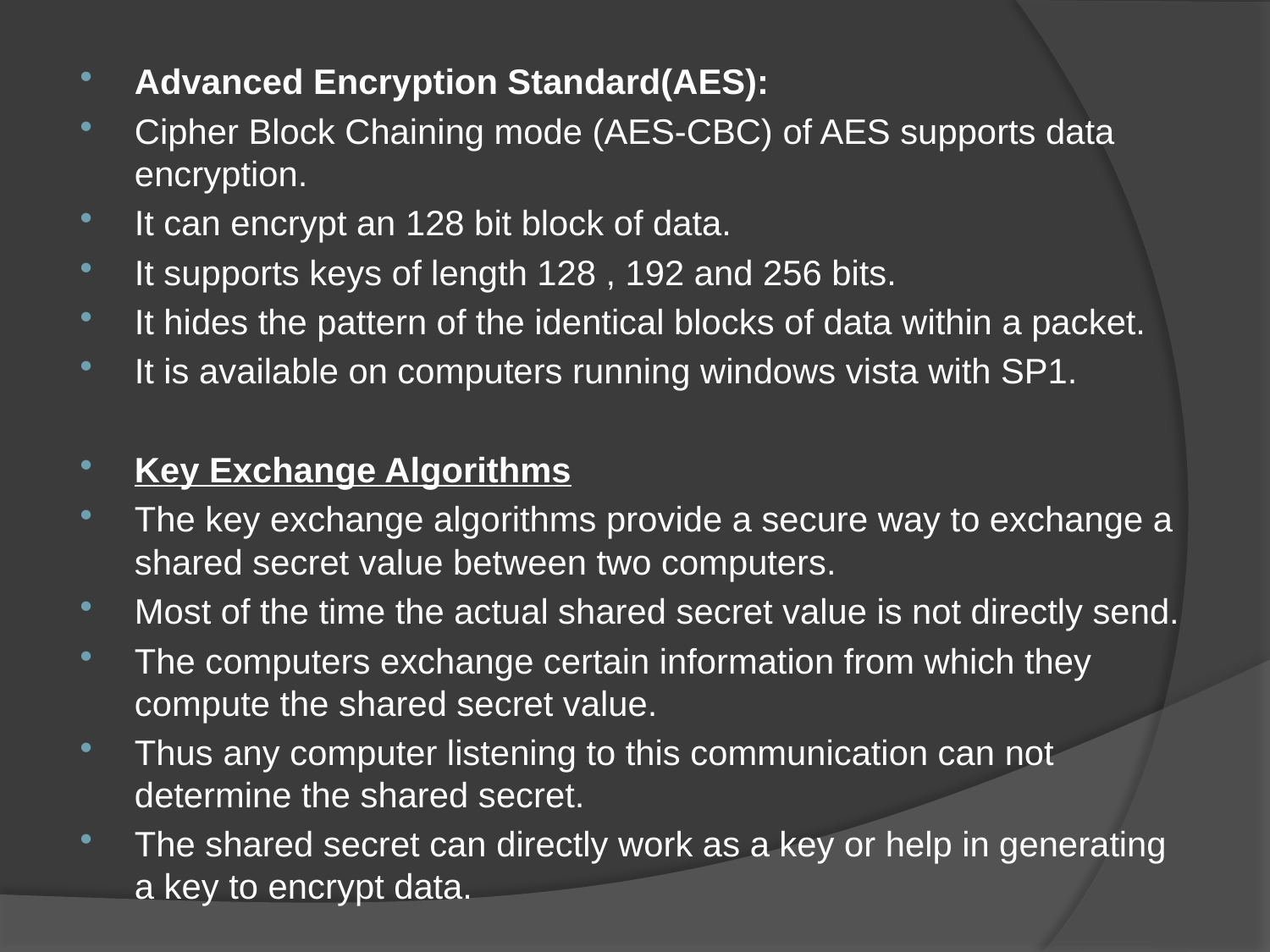

Advanced Encryption Standard(AES):
Cipher Block Chaining mode (AES-CBC) of AES supports data encryption.
It can encrypt an 128 bit block of data.
It supports keys of length 128 , 192 and 256 bits.
It hides the pattern of the identical blocks of data within a packet.
It is available on computers running windows vista with SP1.

Key Exchange Algorithms
The key exchange algorithms provide a secure way to exchange a shared secret value between two computers.
Most of the time the actual shared secret value is not directly send.
The computers exchange certain information from which they compute the shared secret value.
Thus any computer listening to this communication can not determine the shared secret.
The shared secret can directly work as a key or help in generating a key to encrypt data.